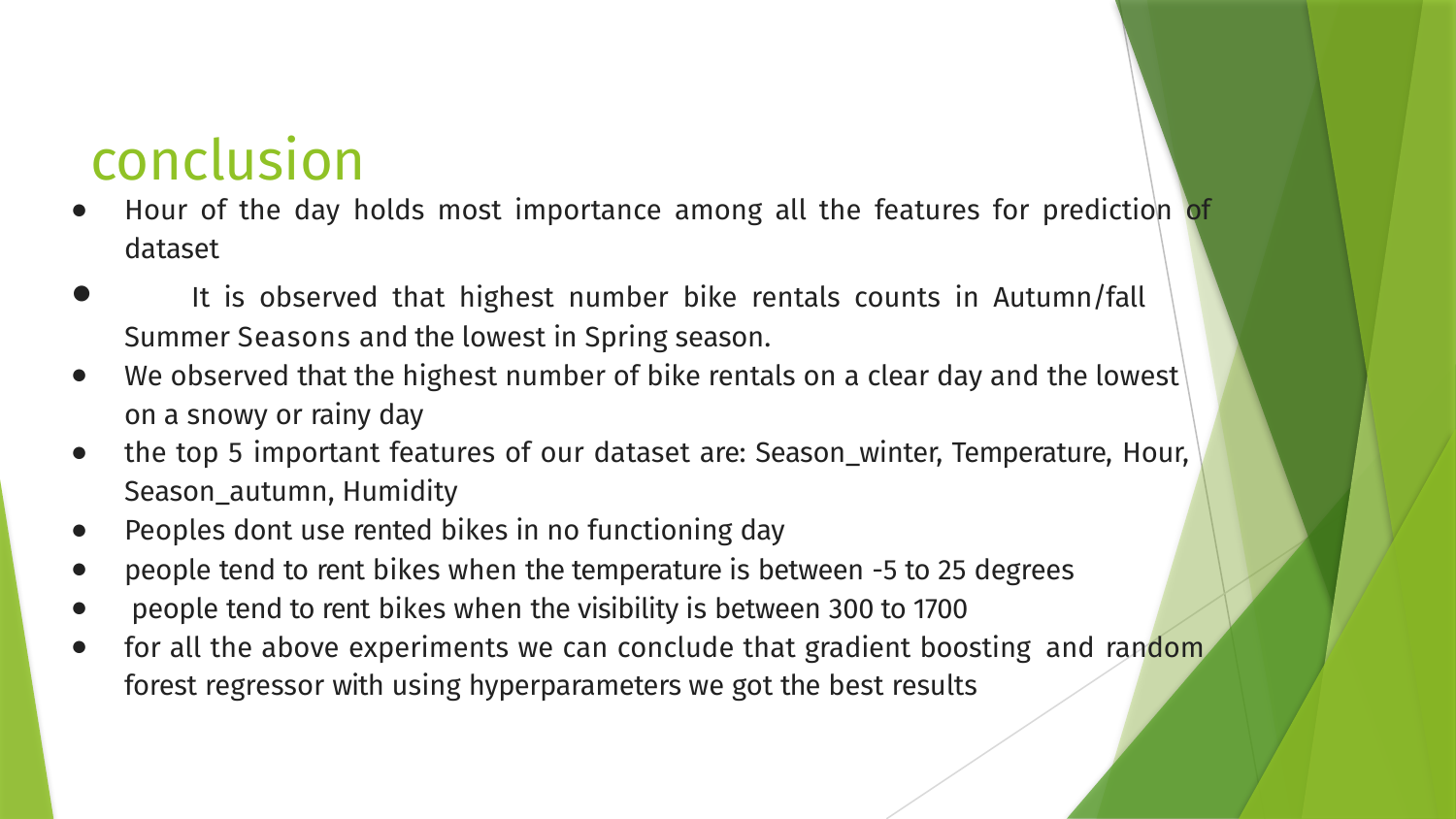

# conclusion
Hour of the day holds most importance among all the features for prediction of dataset
	It is observed that highest number bike rentals counts in Autumn/fall Summer Seasons and the lowest in Spring season.
We observed that the highest number of bike rentals on a clear day and the lowest on a snowy or rainy day
the top 5 important features of our dataset are: Season_winter, Temperature, Hour, Season_autumn, Humidity
Peoples dont use rented bikes in no functioning day
people tend to rent bikes when the temperature is between -5 to 25 degrees
people tend to rent bikes when the visibility is between 300 to 1700
for all the above experiments we can conclude that gradient boosting  and random forest regressor with using hyperparameters we got the best results